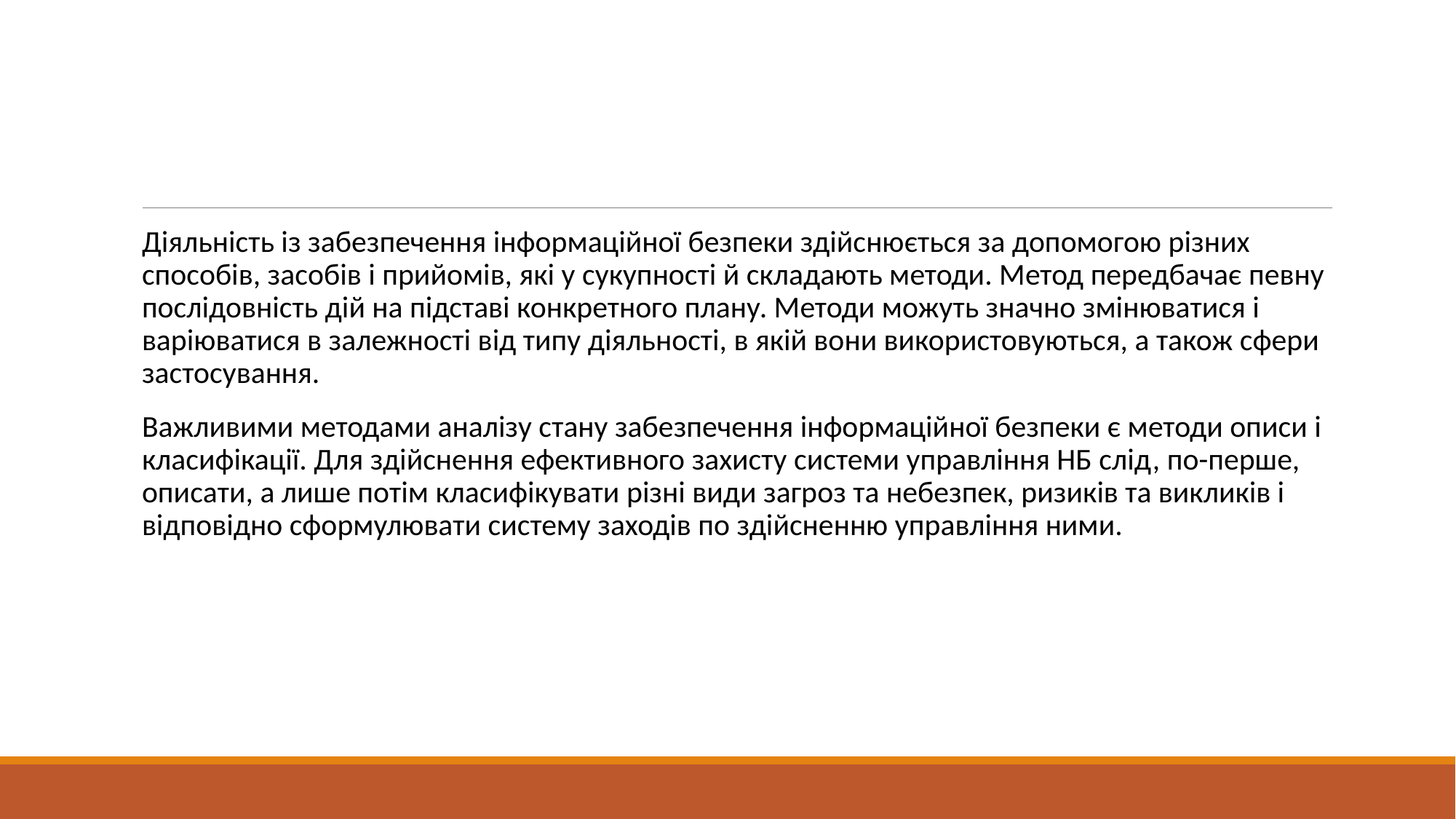

#
Діяльність із забезпечення інформаційної безпеки здійснюється за допомогою різних способів, засобів і прийомів, які у сукупності й складають методи. Метод передбачає певну послідовність дій на підставі конкретного плану. Методи можуть значно змінюватися і варіюватися в залежності від типу діяльності, в якій вони використовуються, а також сфери застосування.
Важливими методами аналізу стану забезпечення інформаційної безпеки є методи описи і класифікації. Для здійснення ефективного захисту системи управління НБ слід, по-перше, описати, а лише потім класифікувати різні види загроз та небезпек, ризиків та викликів і відповідно сформулювати систему заходів по здійсненню управління ними.